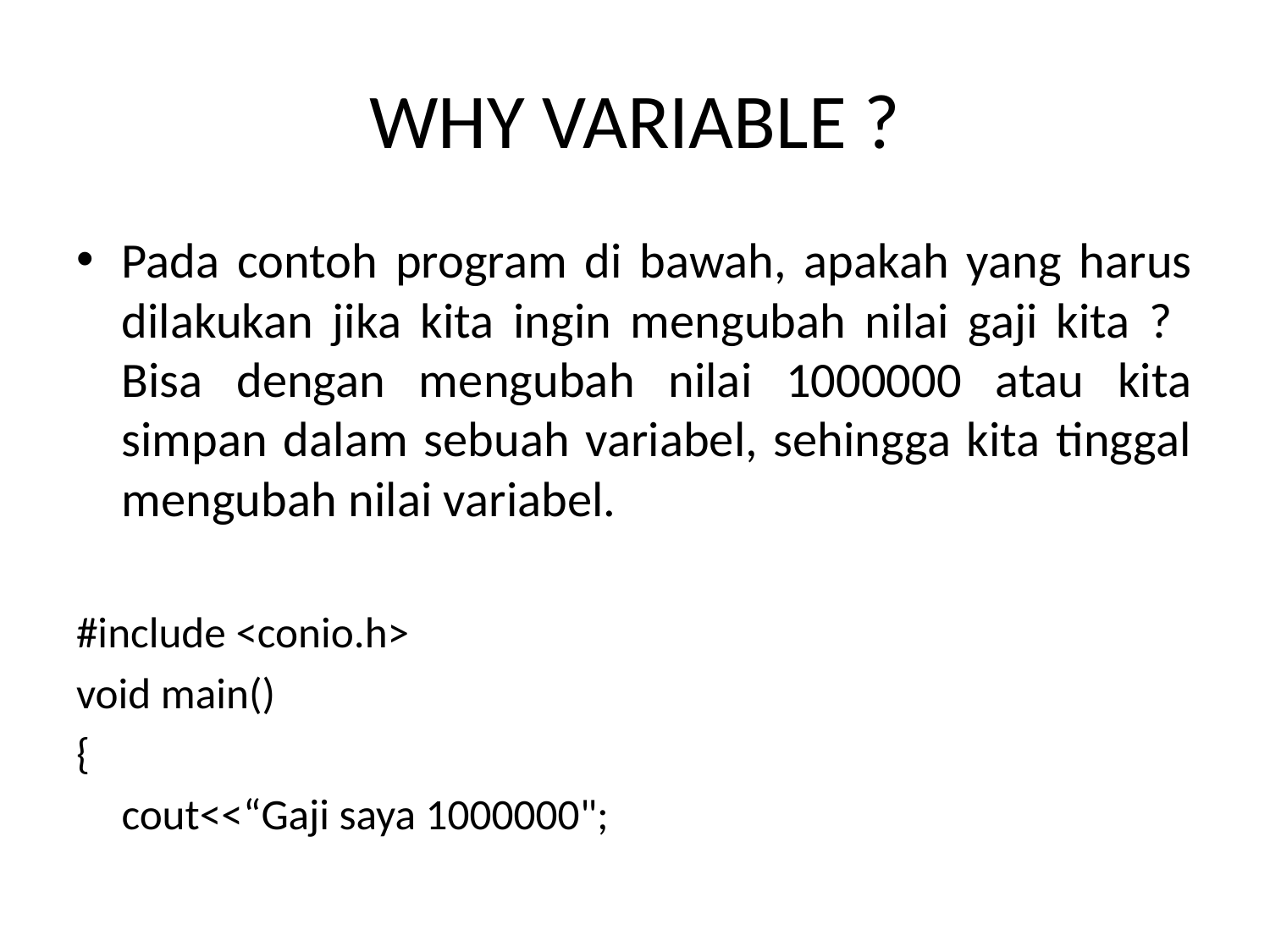

# WHY VARIABLE ?
Pada contoh program di bawah, apakah yang harus dilakukan jika kita ingin mengubah nilai gaji kita ?  Bisa dengan mengubah nilai 1000000 atau kita simpan dalam sebuah variabel, sehingga kita tinggal mengubah nilai variabel.

#include <conio.h>
void main()
{
	cout<<“Gaji saya 1000000";